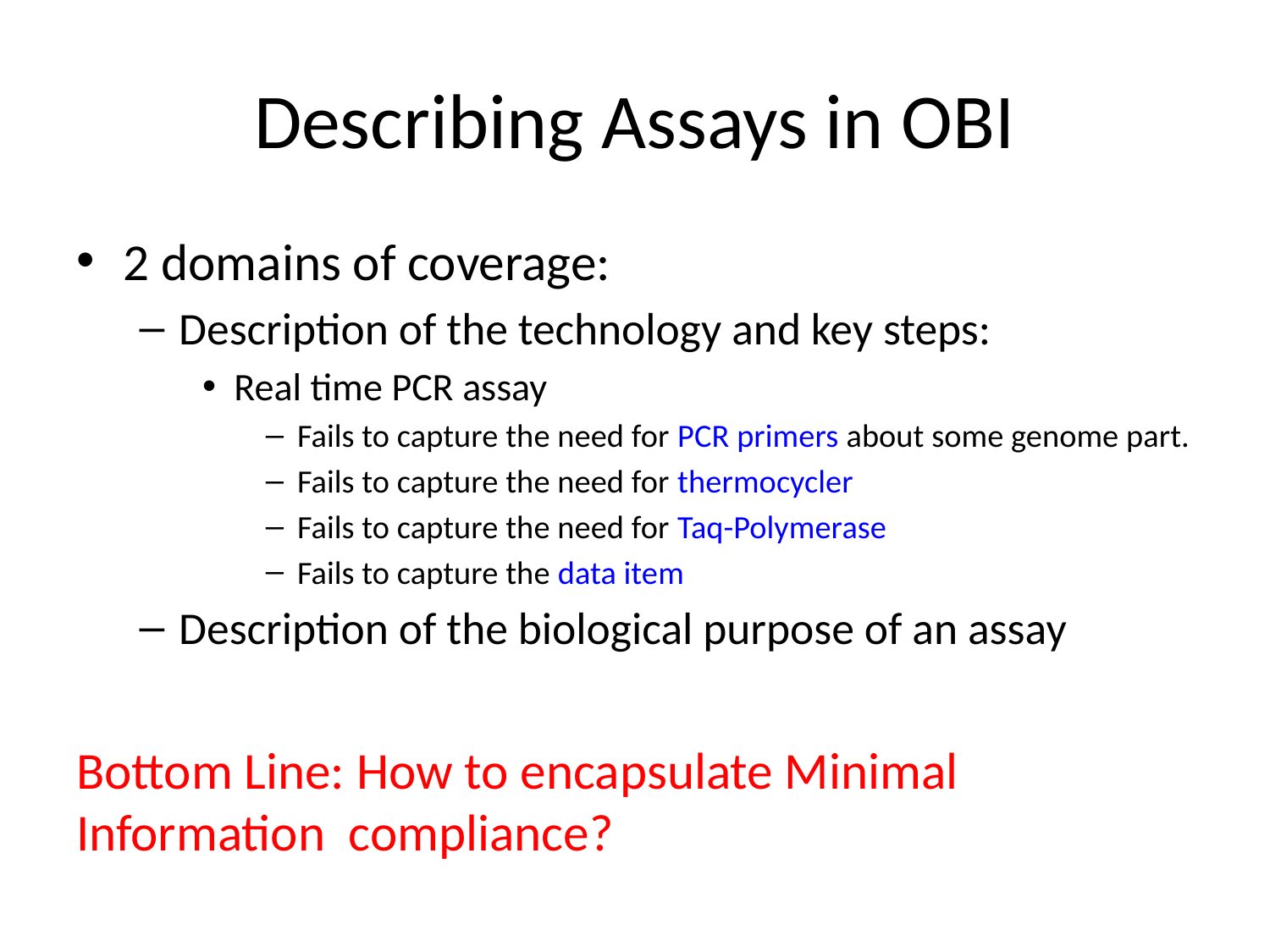

# Describing Assays in OBI
2 domains of coverage:
Description of the technology and key steps:
Real time PCR assay
Fails to capture the need for PCR primers about some genome part.
Fails to capture the need for thermocycler
Fails to capture the need for Taq-Polymerase
Fails to capture the data item
Description of the biological purpose of an assay

Bottom Line: How to encapsulate Minimal Information  compliance?